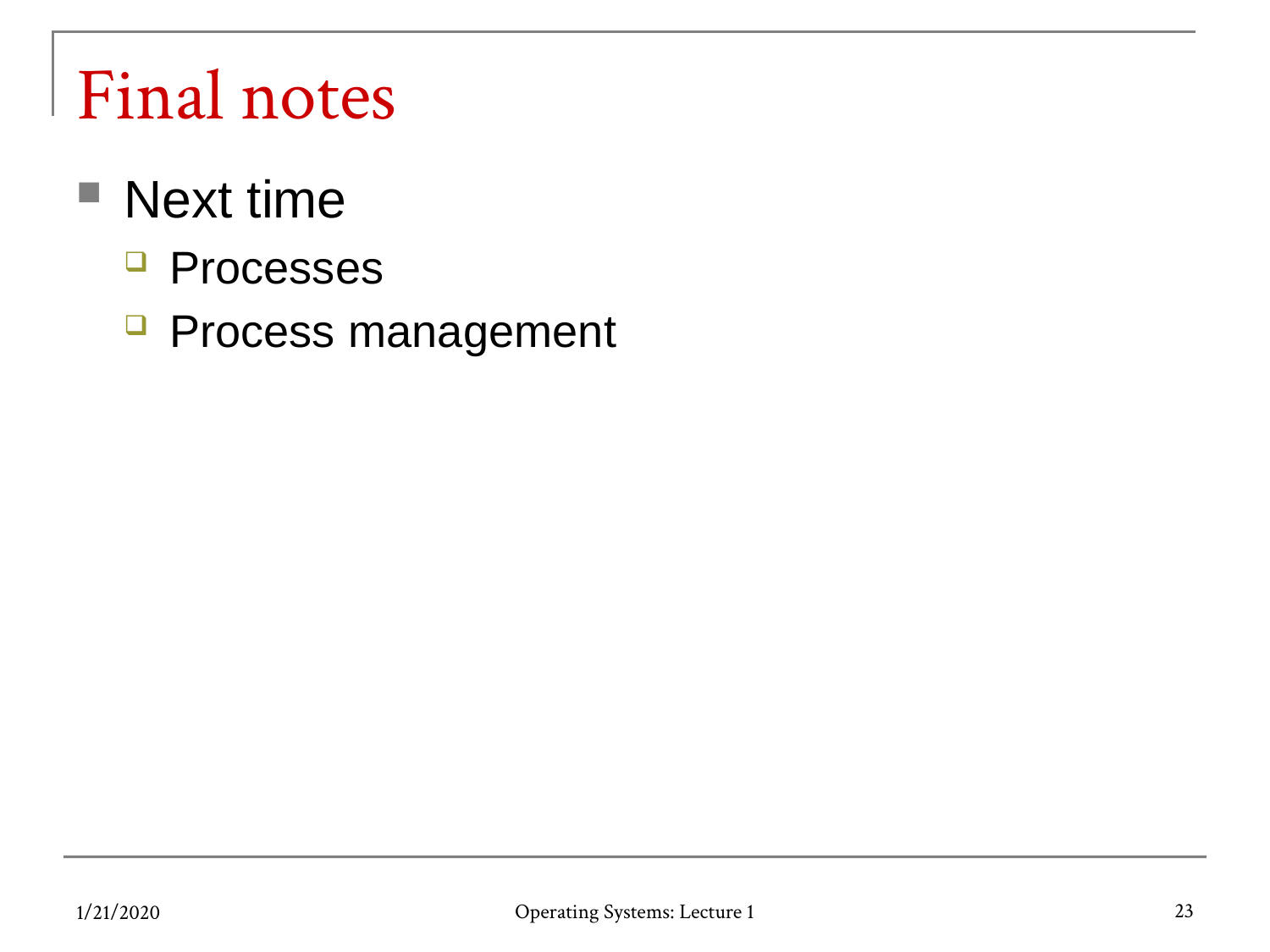

# Final notes
Next time
Processes
Process management

1/21/2020
23
Operating Systems: Lecture 1